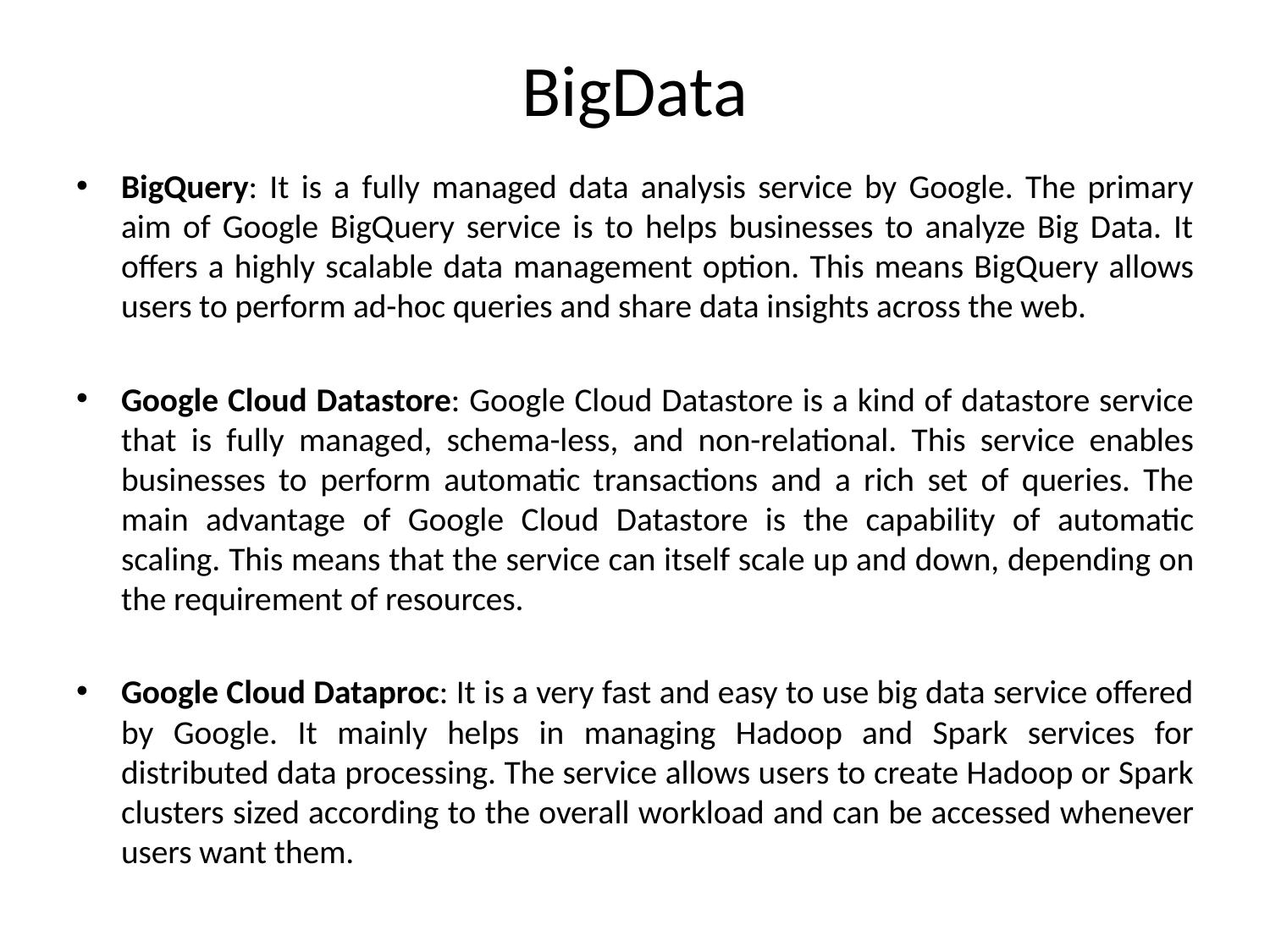

# BigData
BigQuery: It is a fully managed data analysis service by Google. The primary aim of Google BigQuery service is to helps businesses to analyze Big Data. It offers a highly scalable data management option. This means BigQuery allows users to perform ad-hoc queries and share data insights across the web.

Google Cloud Datastore: Google Cloud Datastore is a kind of datastore service that is fully managed, schema-less, and non-relational. This service enables businesses to perform automatic transactions and a rich set of queries. The main advantage of Google Cloud Datastore is the capability of automatic scaling. This means that the service can itself scale up and down, depending on the requirement of resources.

Google Cloud Dataproc: It is a very fast and easy to use big data service offered by Google. It mainly helps in managing Hadoop and Spark services for distributed data processing. The service allows users to create Hadoop or Spark clusters sized according to the overall workload and can be accessed whenever users want them.